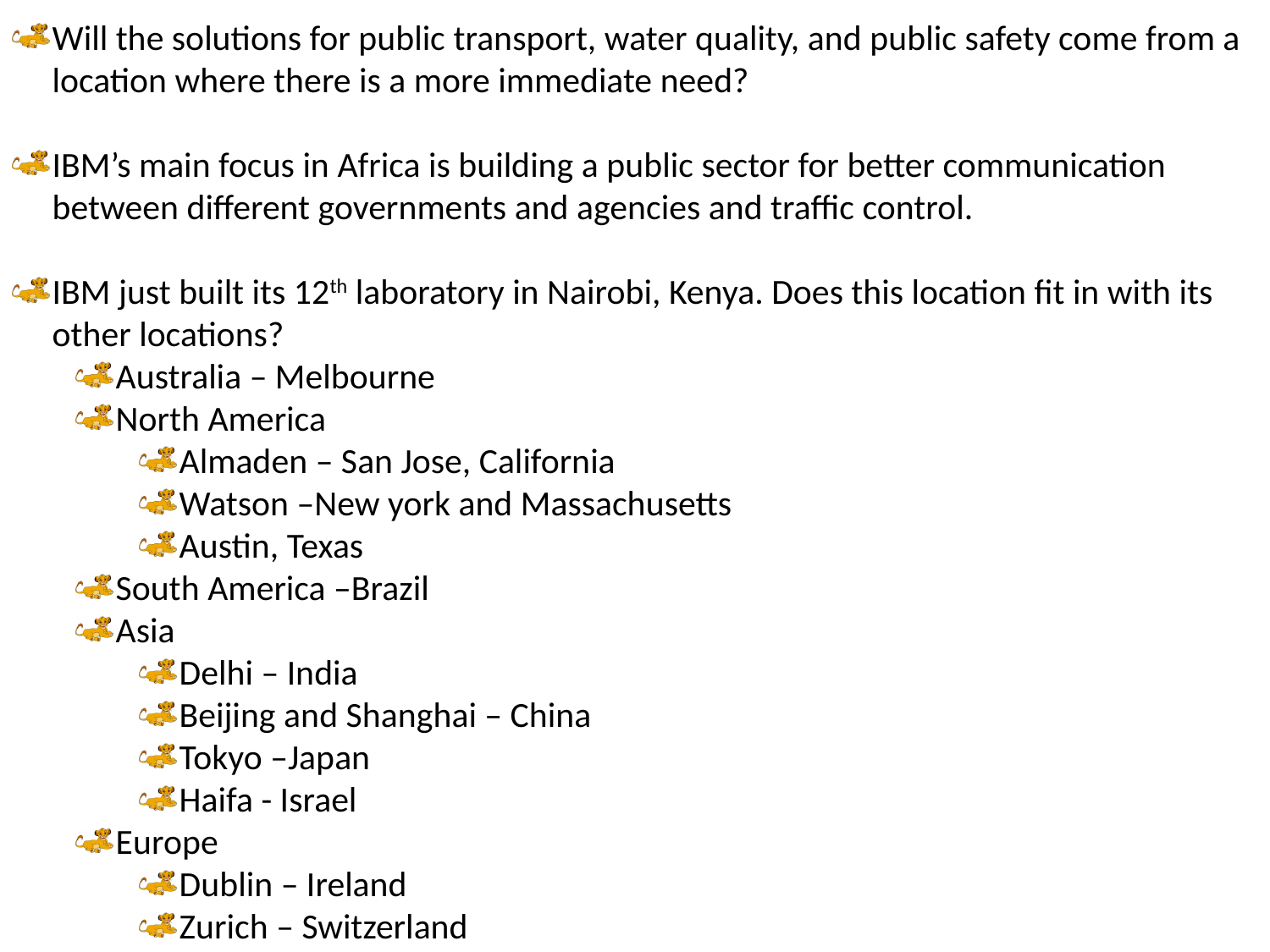

Will the solutions for public transport, water quality, and public safety come from a location where there is a more immediate need?

IBM’s main focus in Africa is building a public sector for better communication between different governments and agencies and traffic control.

IBM just built its 12th laboratory in Nairobi, Kenya. Does this location fit in with its other locations?
Australia – Melbourne
North America
Almaden – San Jose, California
Watson –New york and Massachusetts
Austin, Texas
South America –Brazil
Asia
Delhi – India
Beijing and Shanghai – China
Tokyo –Japan
Haifa - Israel
Europe
Dublin – Ireland
Zurich – Switzerland